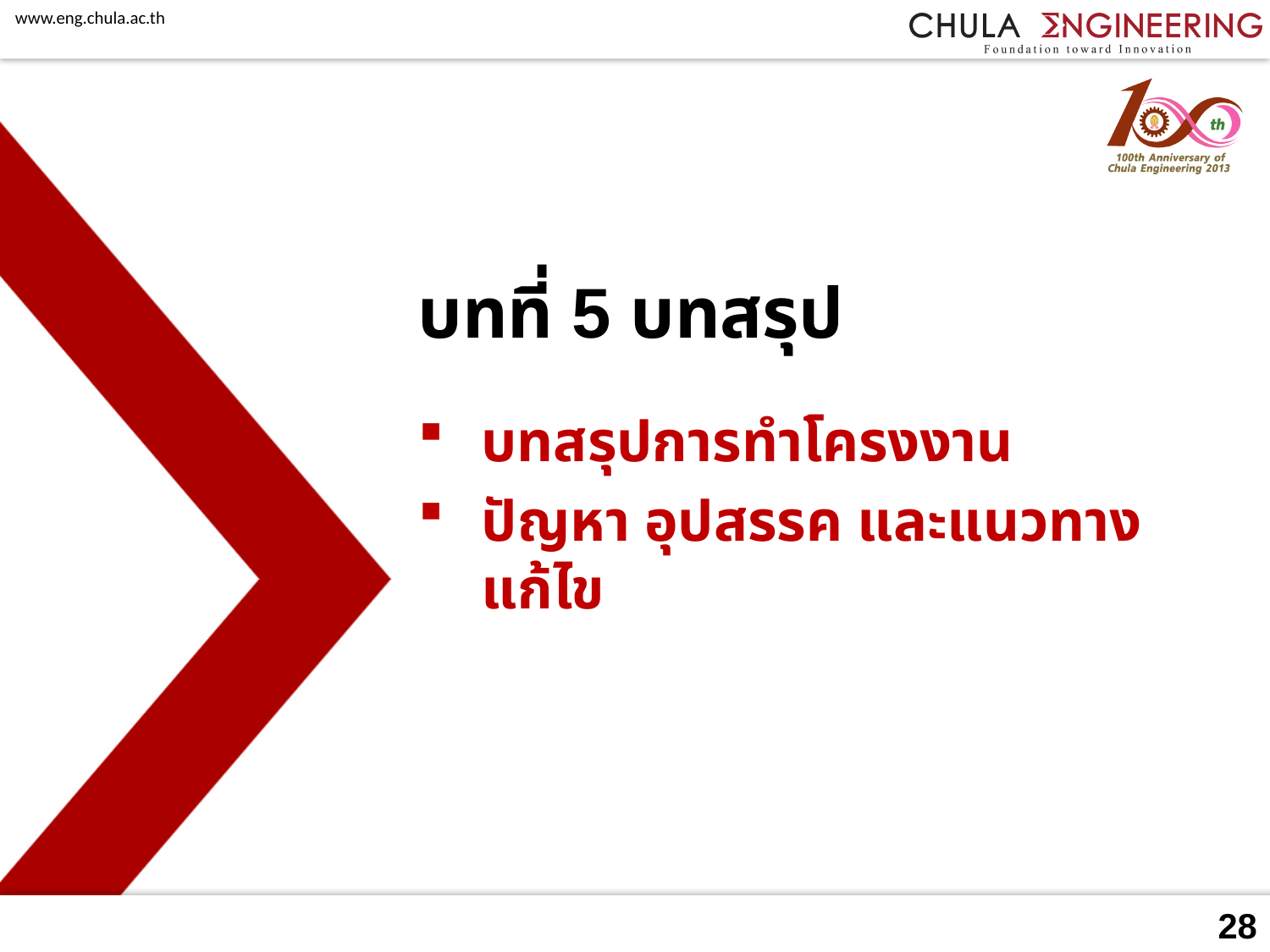

# บทที่ 5 บทสรุป
บทสรุปการทำโครงงาน
ปัญหา อุปสรรค และแนวทางแก้ไข
28